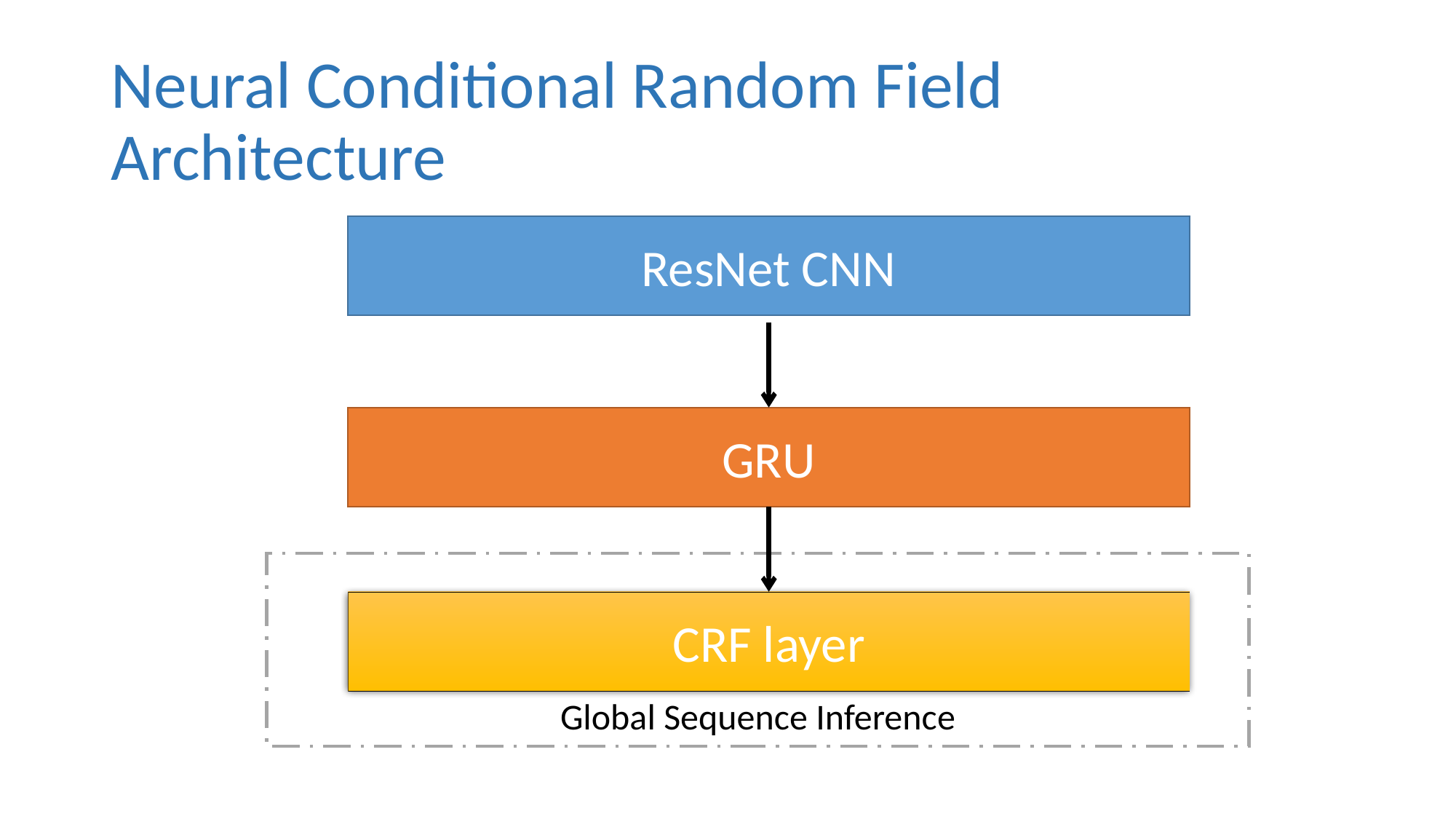

# Neural Conditional Random Field Architecture
ResNet CNN
GRU

Global Sequence Inference
CRF layer